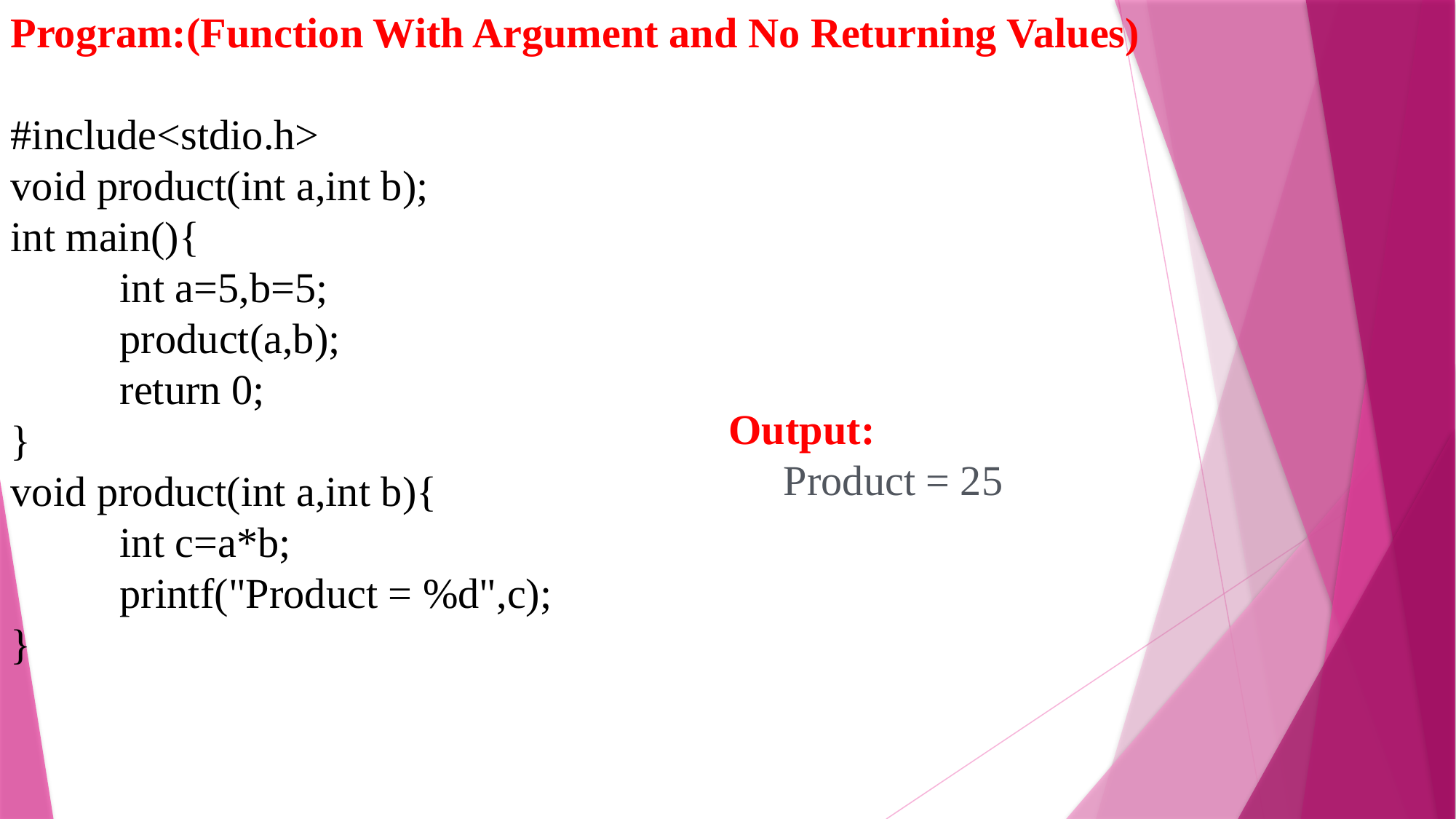

Program:(Function With Argument and No Returning Values)

#include<stdio.h>
void product(int a,int b);
int main(){
	int a=5,b=5;
	product(a,b);
	return 0;
}
void product(int a,int b){
	int c=a*b;
	printf("Product = %d",c);
}
Output:
Product = 25